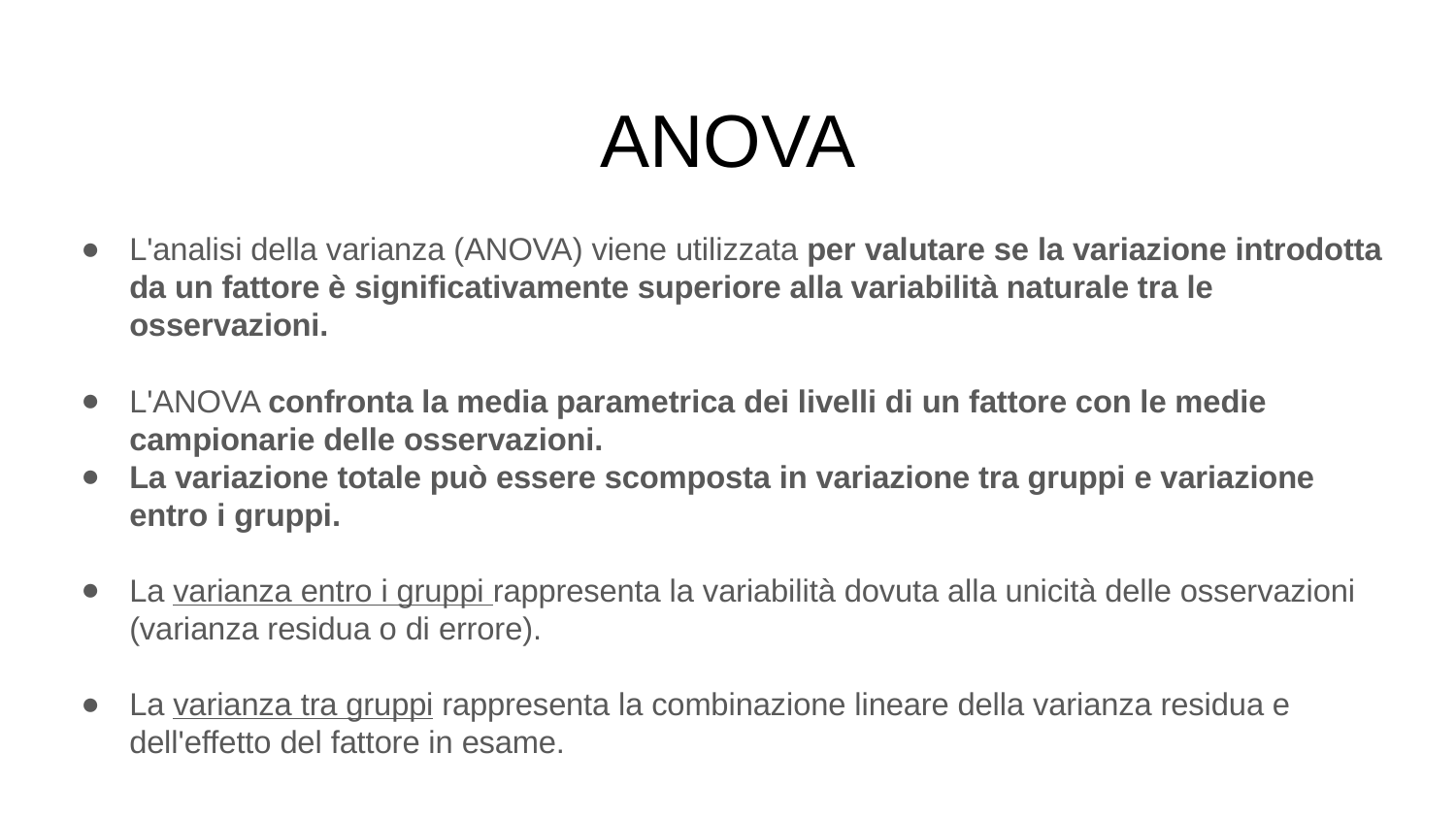

# ANOVA
L'analisi della varianza (ANOVA) viene utilizzata per valutare se la variazione introdotta da un fattore è significativamente superiore alla variabilità naturale tra le osservazioni.

L'ANOVA confronta la media parametrica dei livelli di un fattore con le medie campionarie delle osservazioni.
La variazione totale può essere scomposta in variazione tra gruppi e variazione entro i gruppi.

La varianza entro i gruppi rappresenta la variabilità dovuta alla unicità delle osservazioni (varianza residua o di errore).

La varianza tra gruppi rappresenta la combinazione lineare della varianza residua e dell'effetto del fattore in esame.